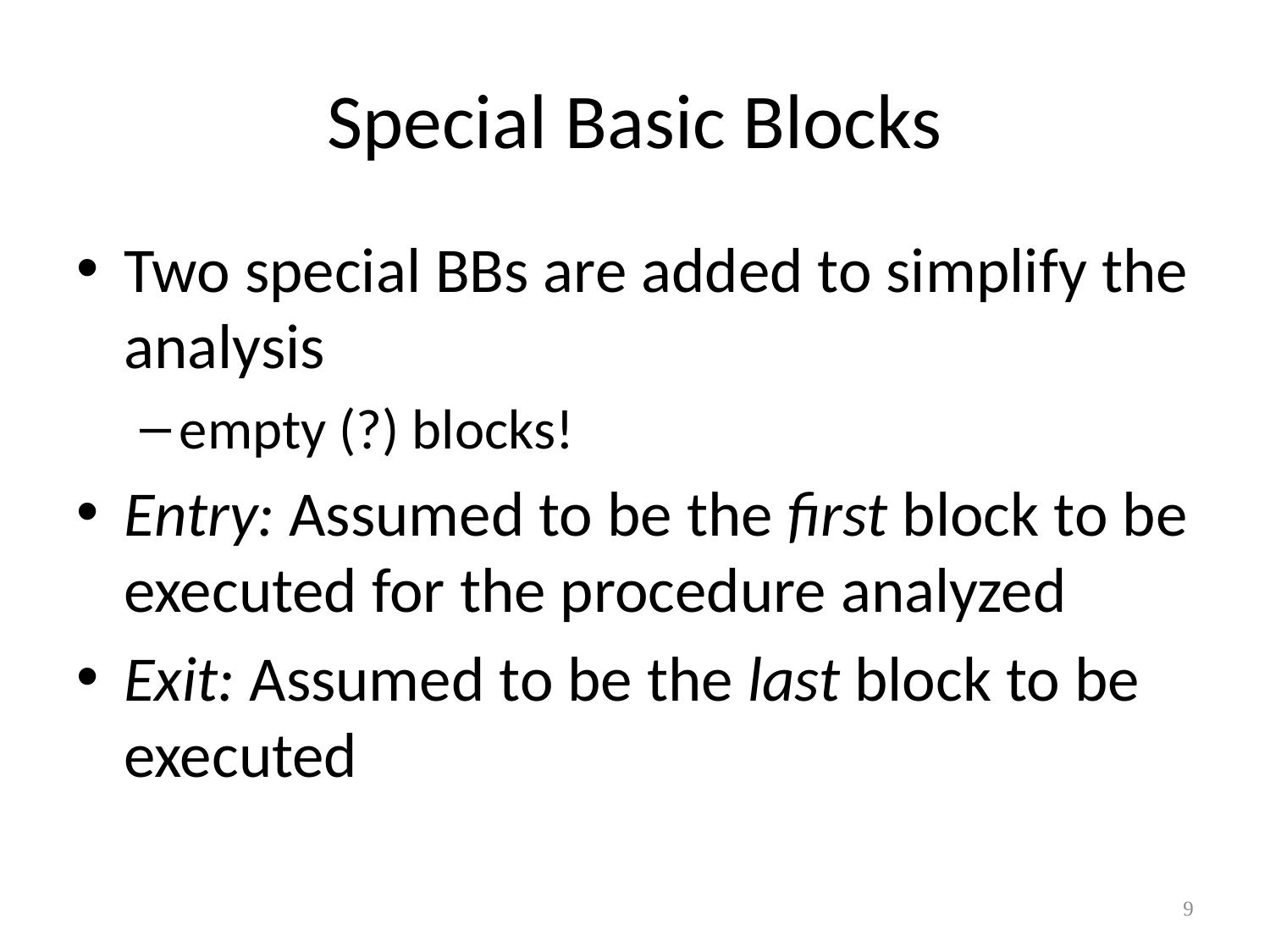

# Special Basic Blocks
Two special BBs are added to simplify the analysis
empty (?) blocks!
Entry: Assumed to be the first block to be executed for the procedure analyzed
Exit: Assumed to be the last block to be executed
9